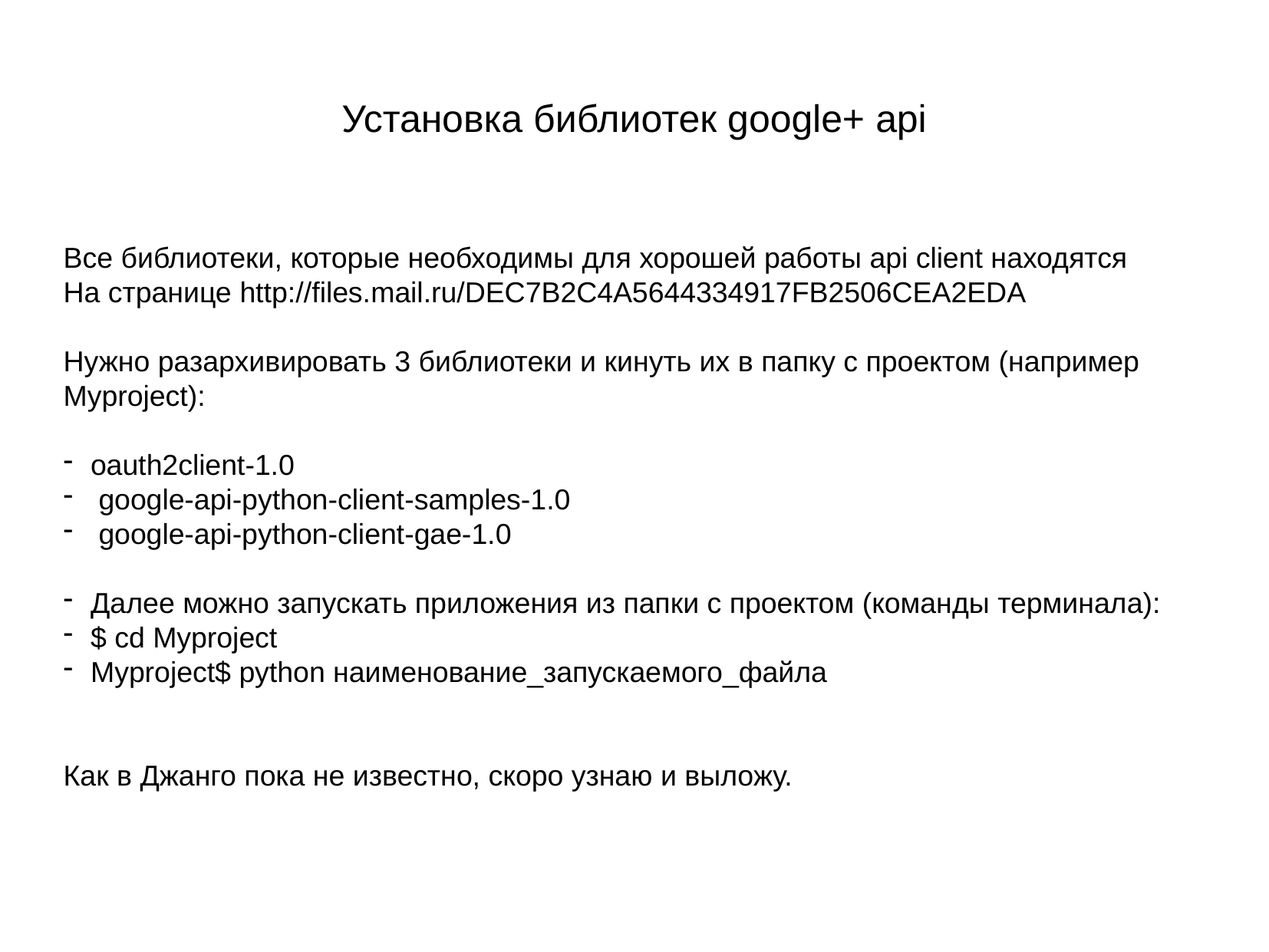

# Установка библиотек google+ api
Все библиотеки, которые необходимы для хорошей работы api client находятся
На странице http://files.mail.ru/DEC7B2C4A5644334917FB2506CEA2EDA

Нужно разархивировать 3 библиотеки и кинуть их в папку с проектом (например
Myproject):

oauth2client-1.0
 google-api-python-client-samples-1.0
 google-api-python-client-gae-1.0

Далее можно запускать приложения из папки с проектом (команды терминала):
$ cd Myproject
Myproject$ python наименование_запускаемого_файла

Как в Джанго пока не известно, скоро узнаю и выложу.